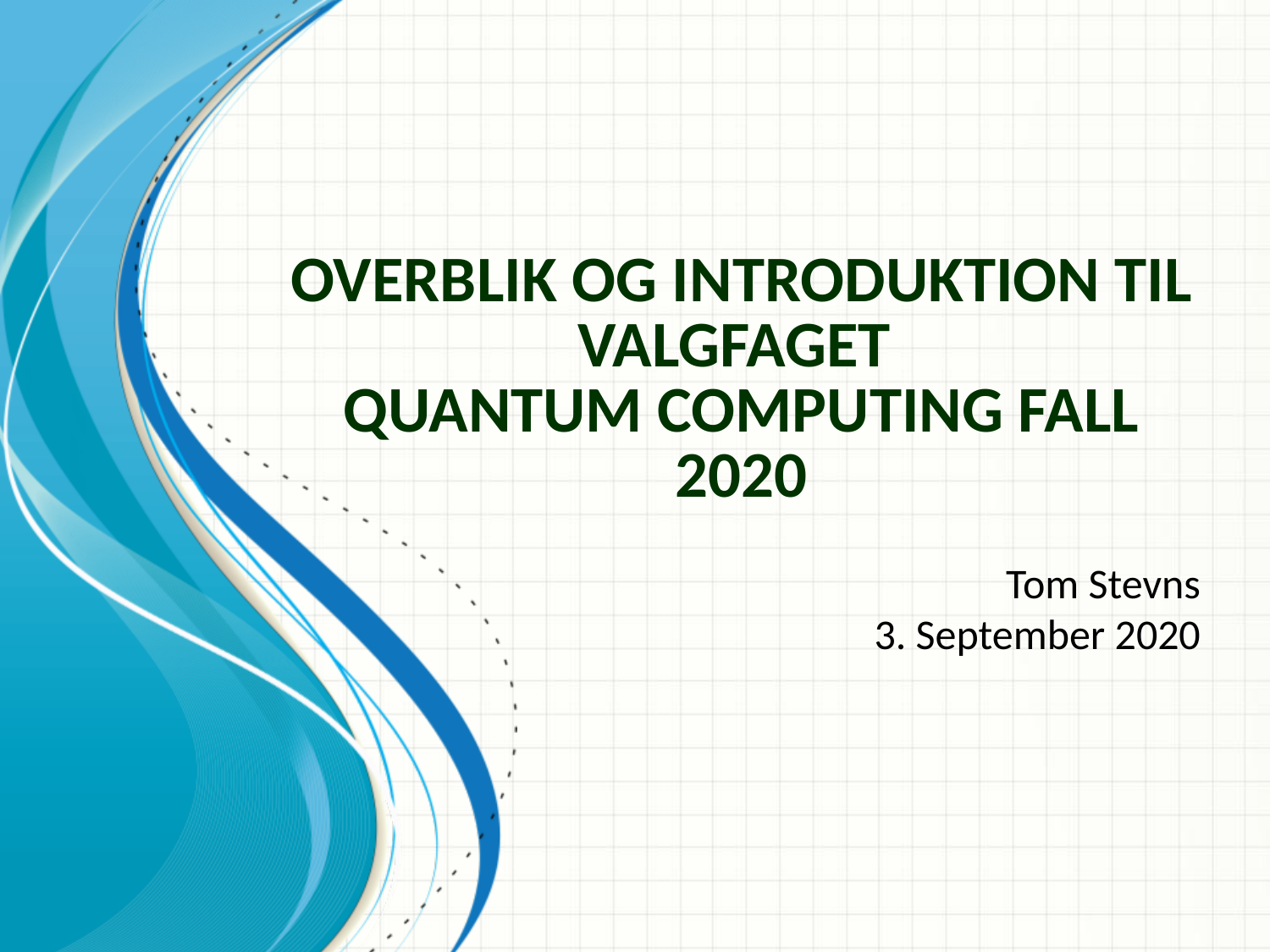

# Overblik og Introduktion til valgfaget Quantum Computing Fall 2020
Tom Stevns
3. September 2020